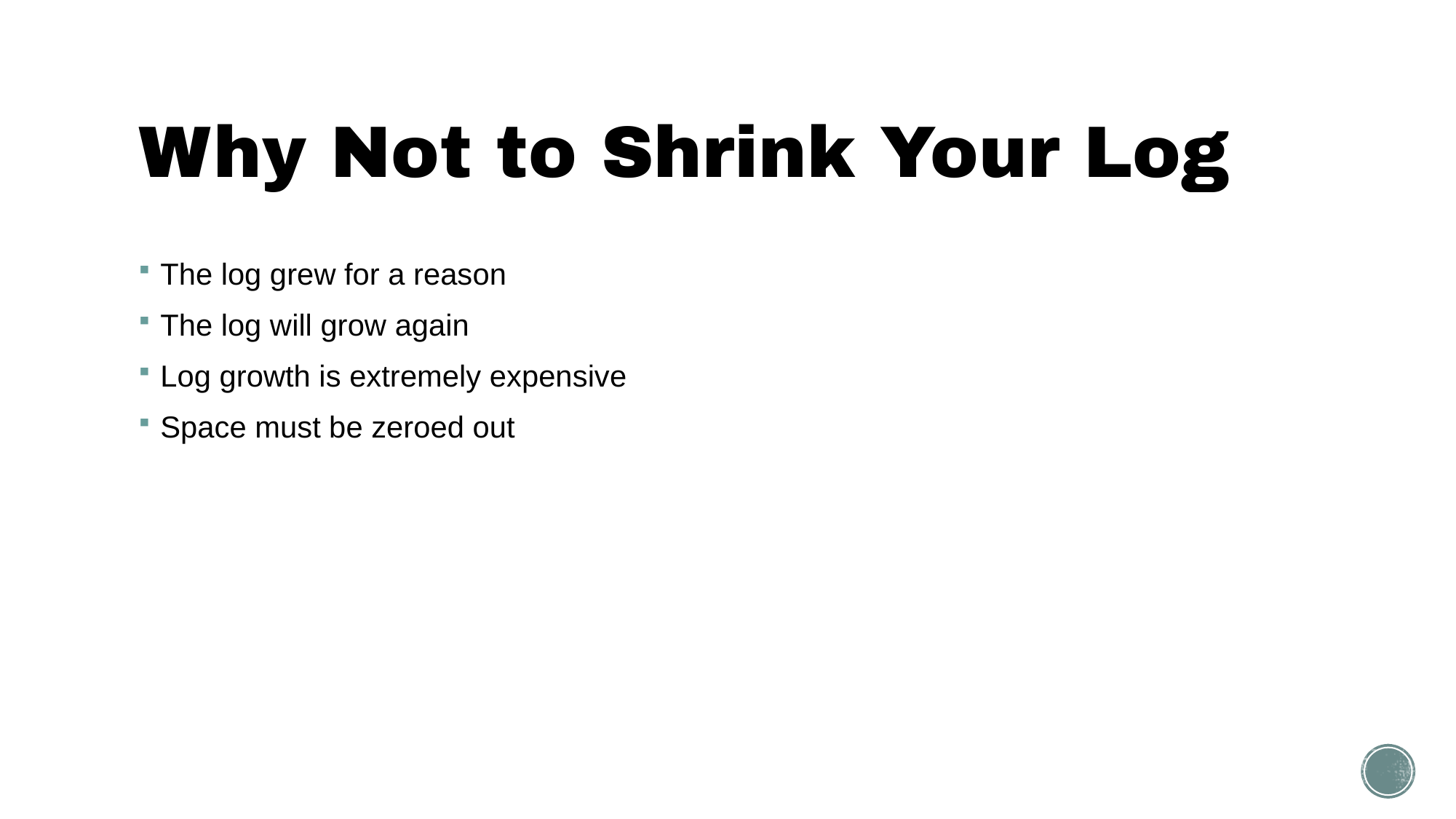

# Why Not to Shrink Your Log
The log grew for a reason
The log will grow again
Log growth is extremely expensive
Space must be zeroed out